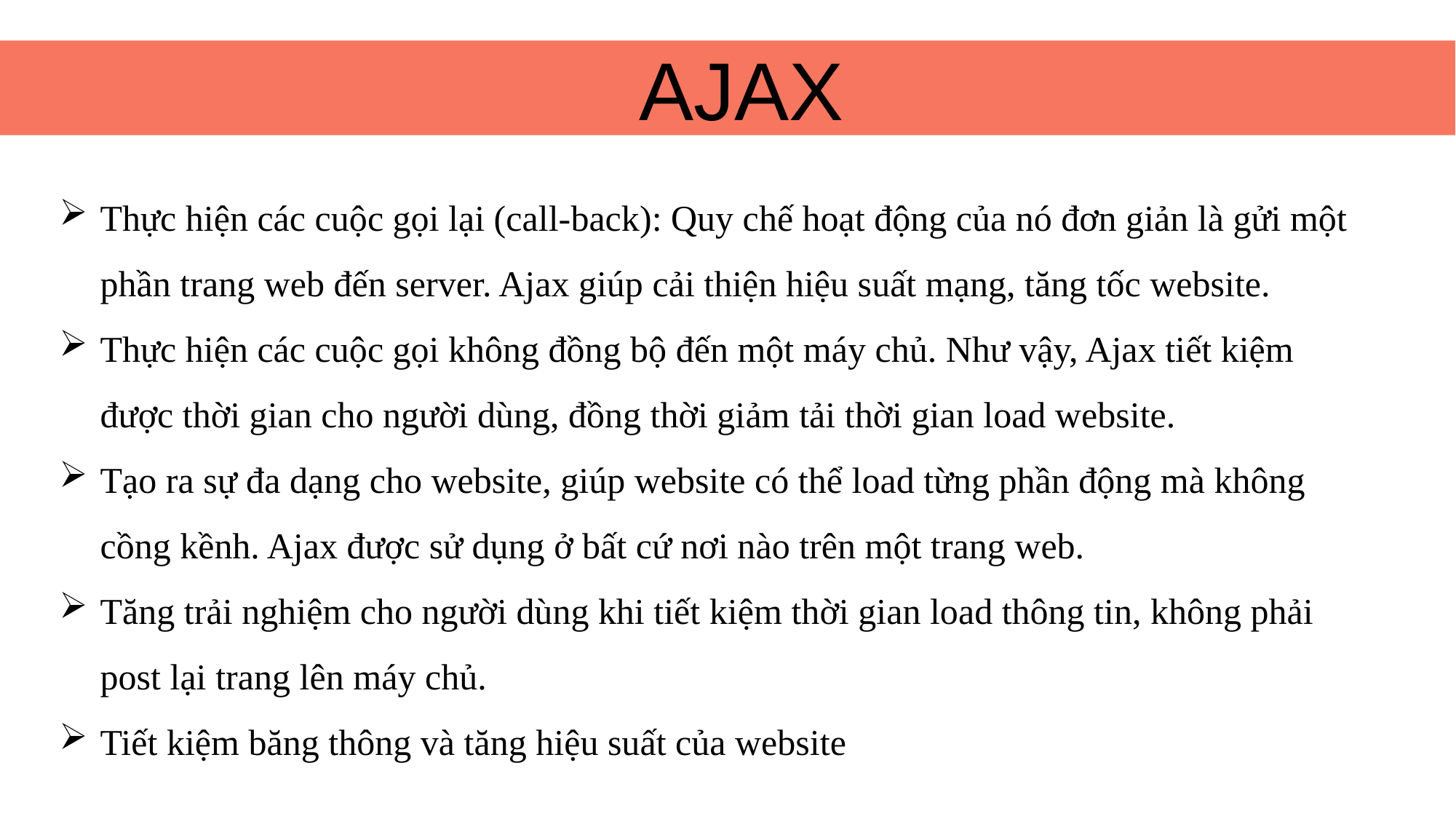

AJAX
Thực hiện các cuộc gọi lại (call-back): Quy chế hoạt động của nó đơn giản là gửi một phần trang web đến server. Ajax giúp cải thiện hiệu suất mạng, tăng tốc website.
Thực hiện các cuộc gọi không đồng bộ đến một máy chủ. Như vậy, Ajax tiết kiệm được thời gian cho người dùng, đồng thời giảm tải thời gian load website.
Tạo ra sự đa dạng cho website, giúp website có thể load từng phần động mà không cồng kềnh. Ajax được sử dụng ở bất cứ nơi nào trên một trang web.
Tăng trải nghiệm cho người dùng khi tiết kiệm thời gian load thông tin, không phải post lại trang lên máy chủ.
Tiết kiệm băng thông và tăng hiệu suất của website